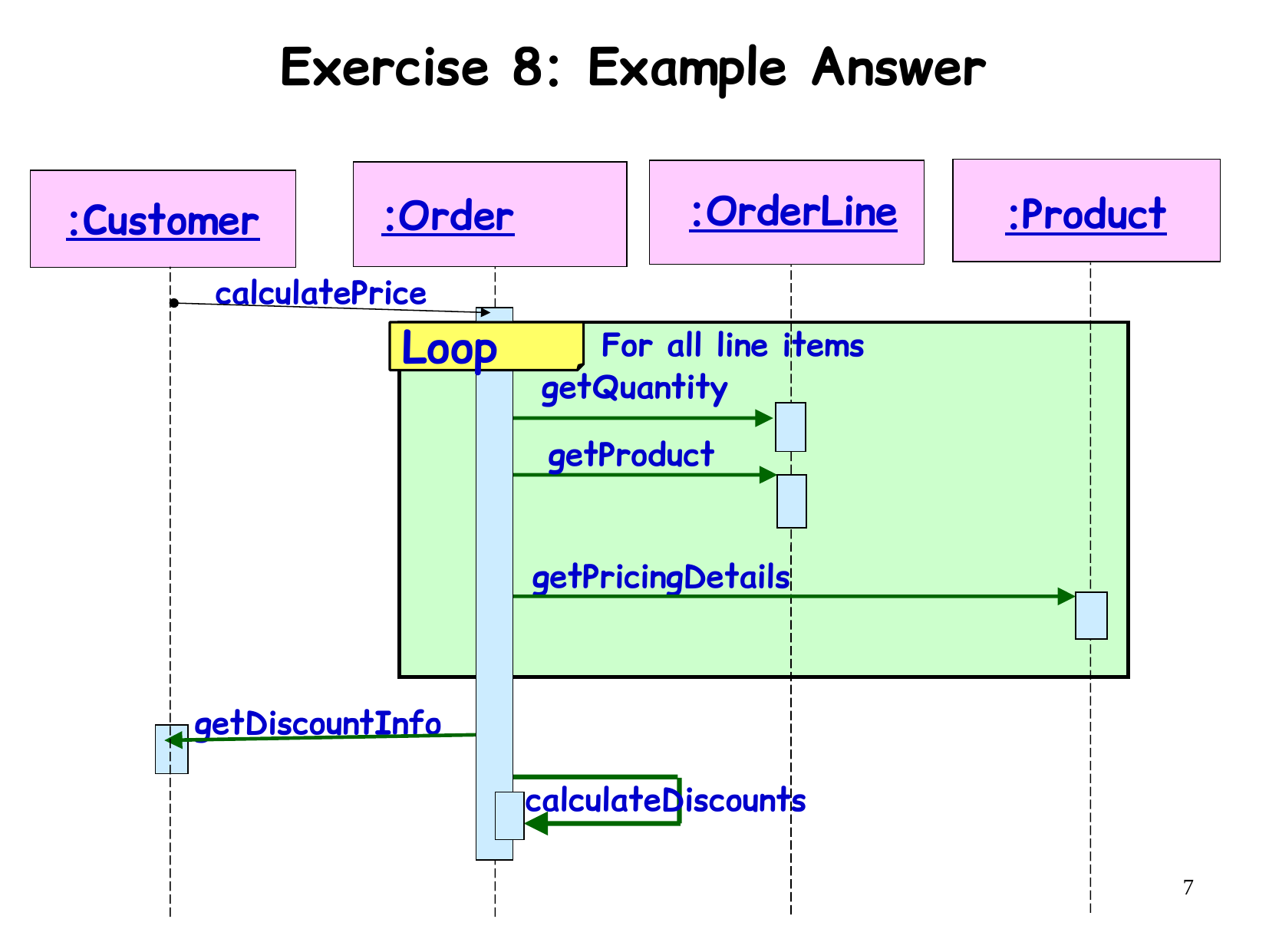

# Exercise 8: Example Answer

  :OrderLine
:Product
:Order
:Customer

calculatePrice

For all line items

Loop

getQuantity

getProduct

getPricingDetails

getDiscountInfo

calculateDiscounts